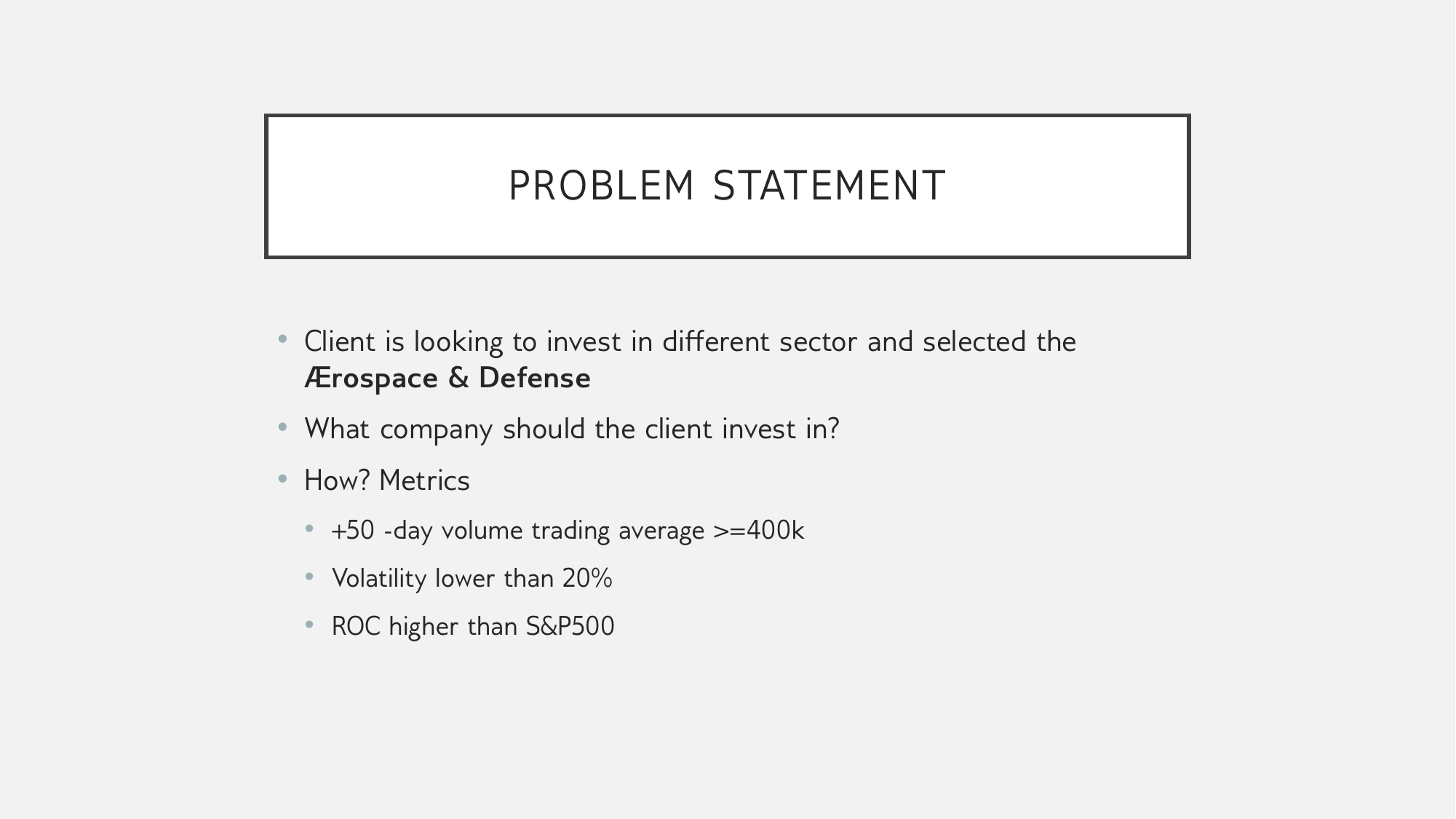

# Problem statement
Client is looking to invest in different sector and selected the Aerospace & Defense
What company should the client invest in?
How? Metrics
+50 -day volume trading average >=400k
Volatility lower than 20%
ROC higher than S&P500